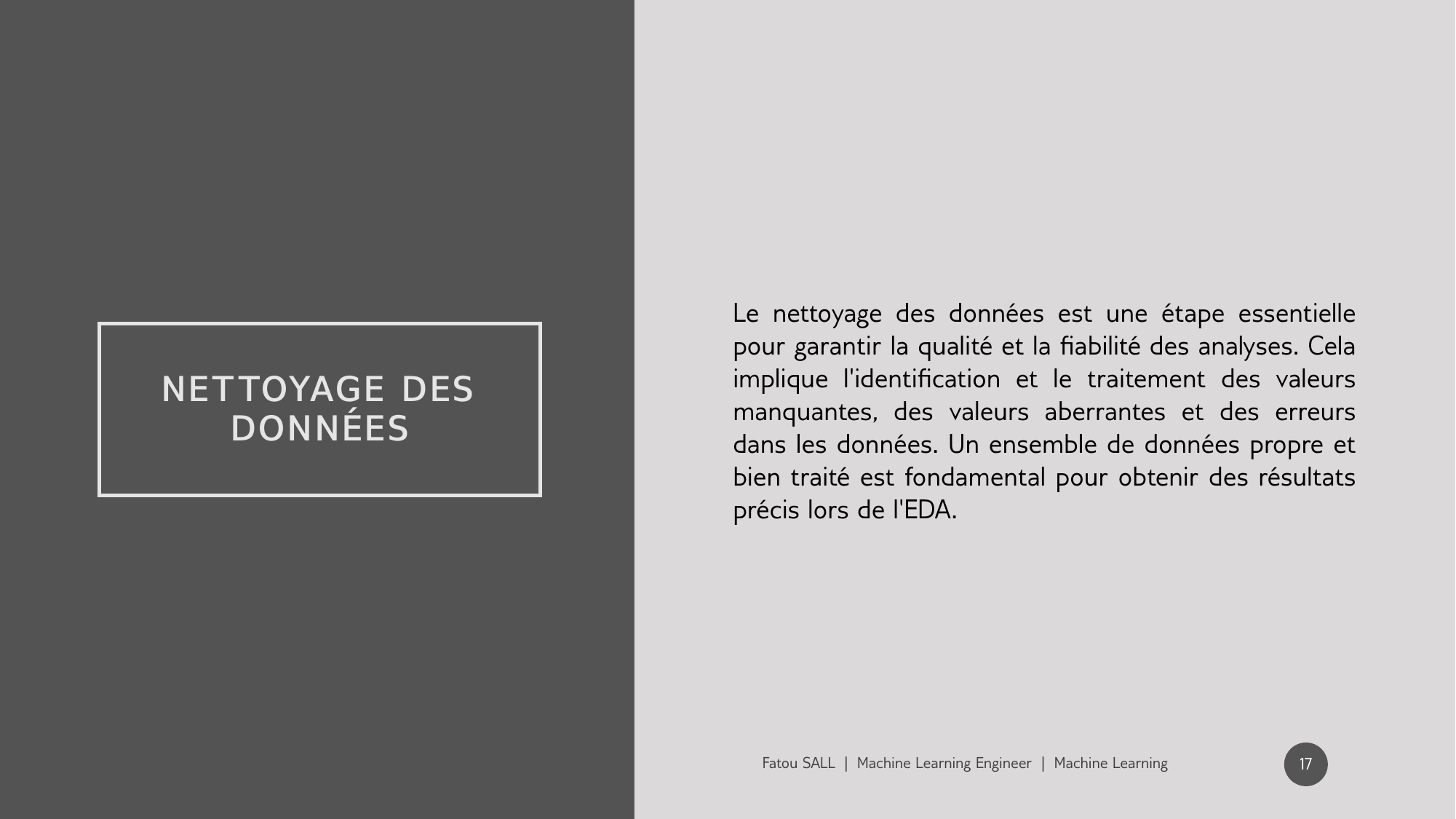

Le nettoyage des données est une étape essentielle pour garantir la qualité et la fiabilité des analyses. Cela implique l'identification et le traitement des valeurs manquantes, des valeurs aberrantes et des erreurs dans les données. Un ensemble de données propre et bien traité est fondamental pour obtenir des résultats précis lors de l'EDA.
# Nettoyage des Données
17
Fatou SALL  |  Machine Learning Engineer  |  Machine Learning